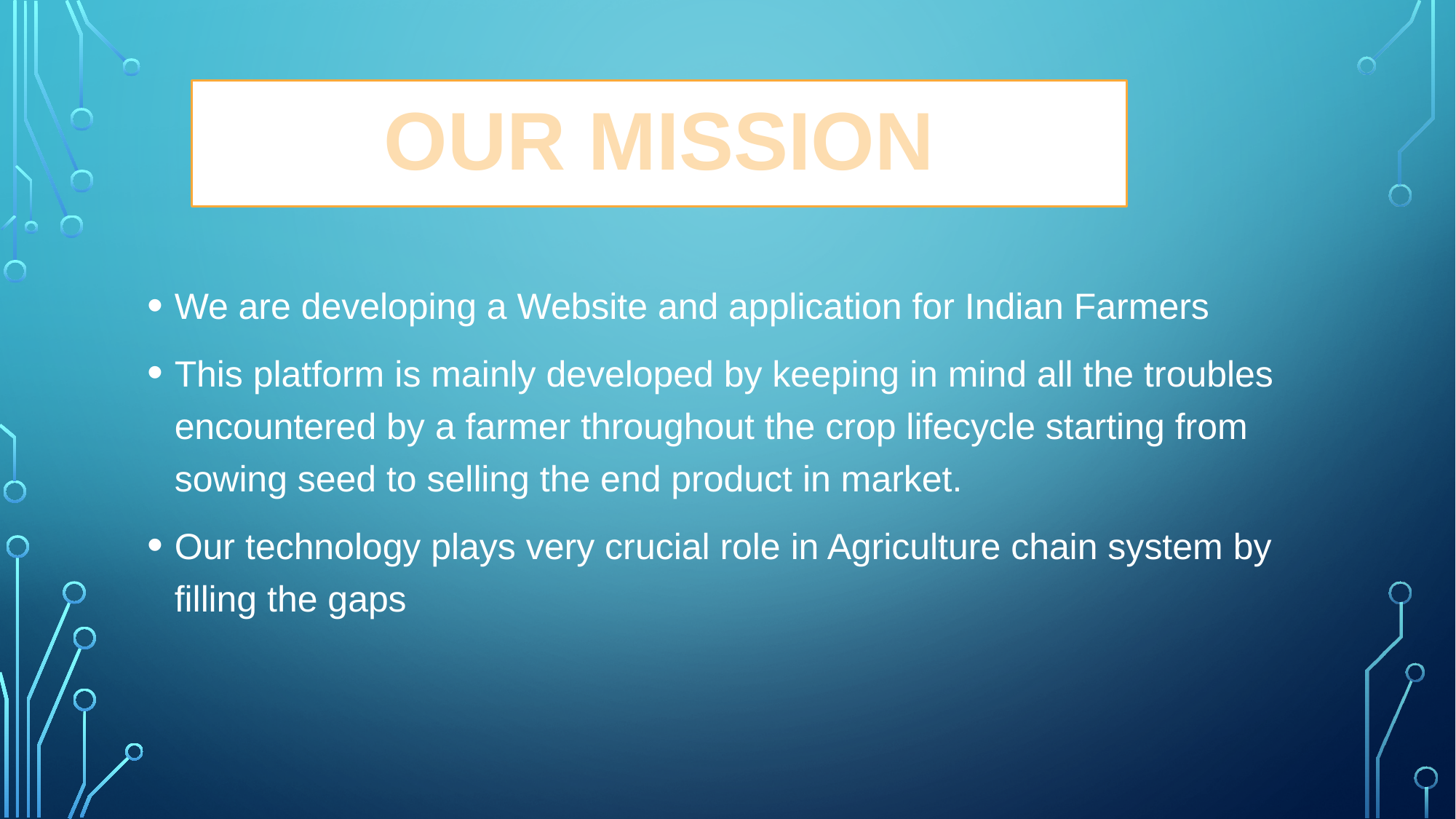

# Our Mission
We are developing a Website and application for Indian Farmers
This platform is mainly developed by keeping in mind all the troubles encountered by a farmer throughout the crop lifecycle starting from sowing seed to selling the end product in market.
Our technology plays very crucial role in Agriculture chain system by filling the gaps